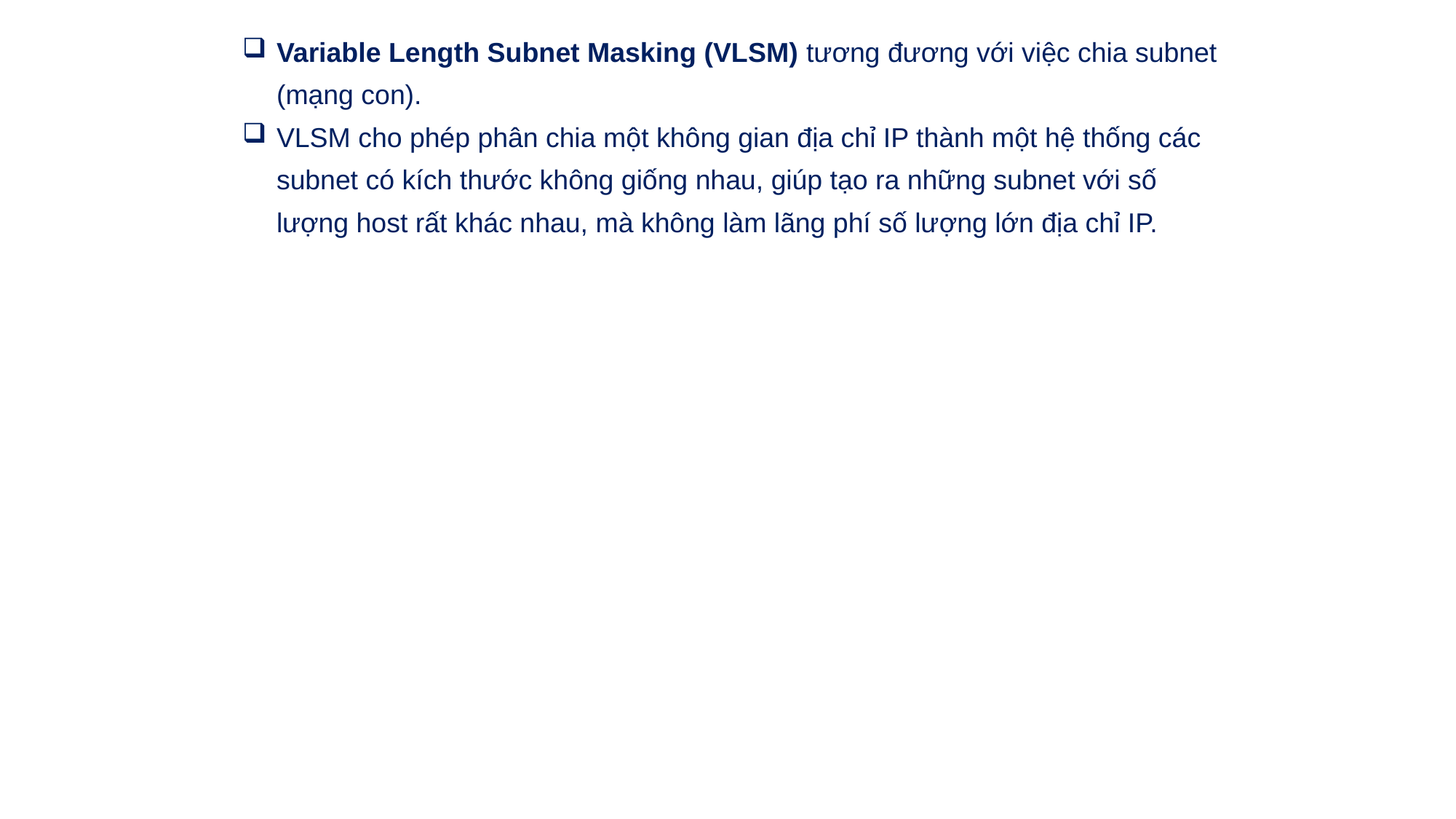

Variable Length Subnet Masking (VLSM) tương đương với việc chia subnet (mạng con).
VLSM cho phép phân chia một không gian địa chỉ IP thành một hệ thống các subnet có kích thước không giống nhau, giúp tạo ra những subnet với số lượng host rất khác nhau, mà không làm lãng phí số lượng lớn địa chỉ IP.